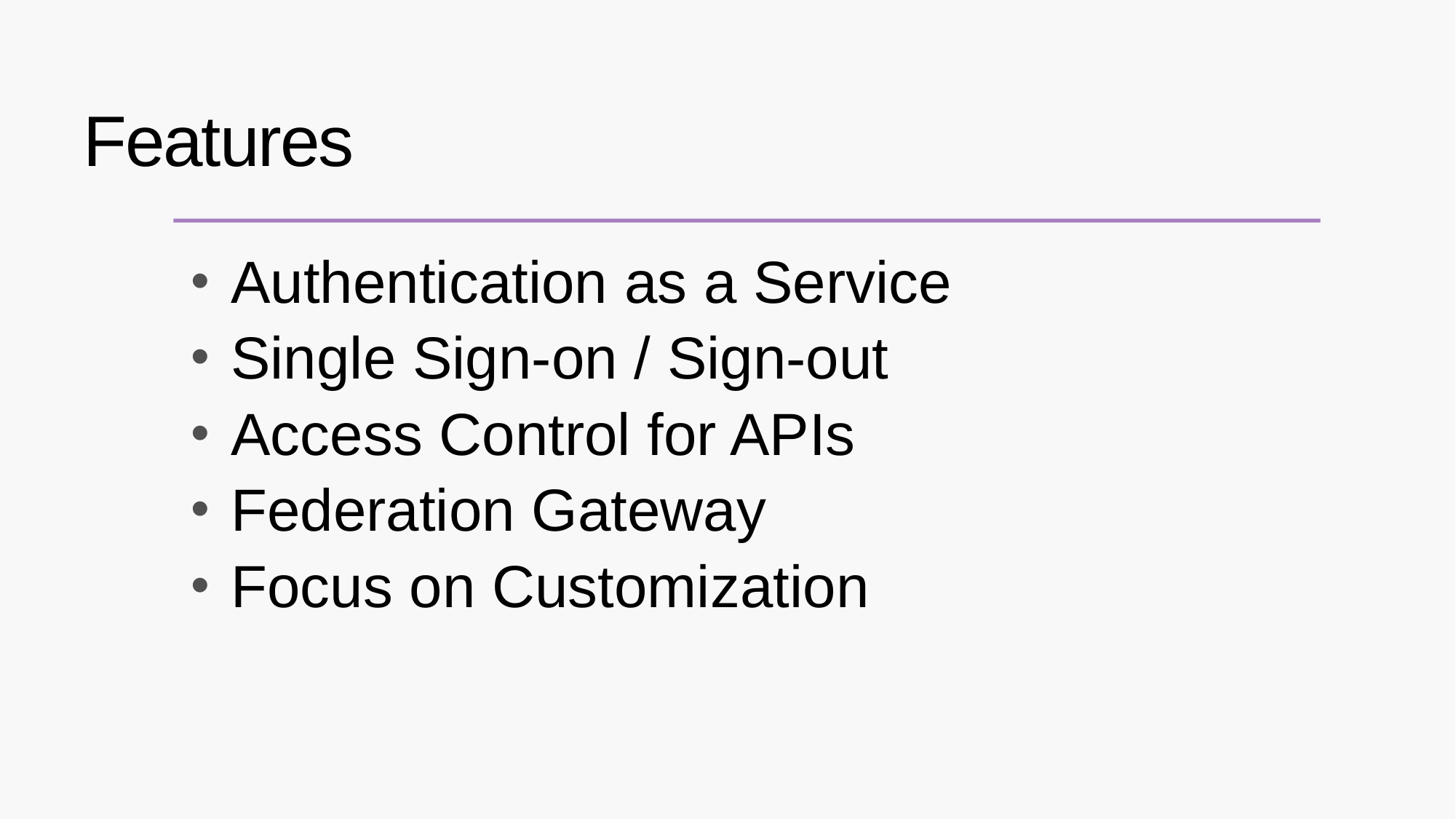

# Features
Authentication as a Service
Single Sign-on / Sign-out
Access Control for APIs
Federation Gateway
Focus on Customization